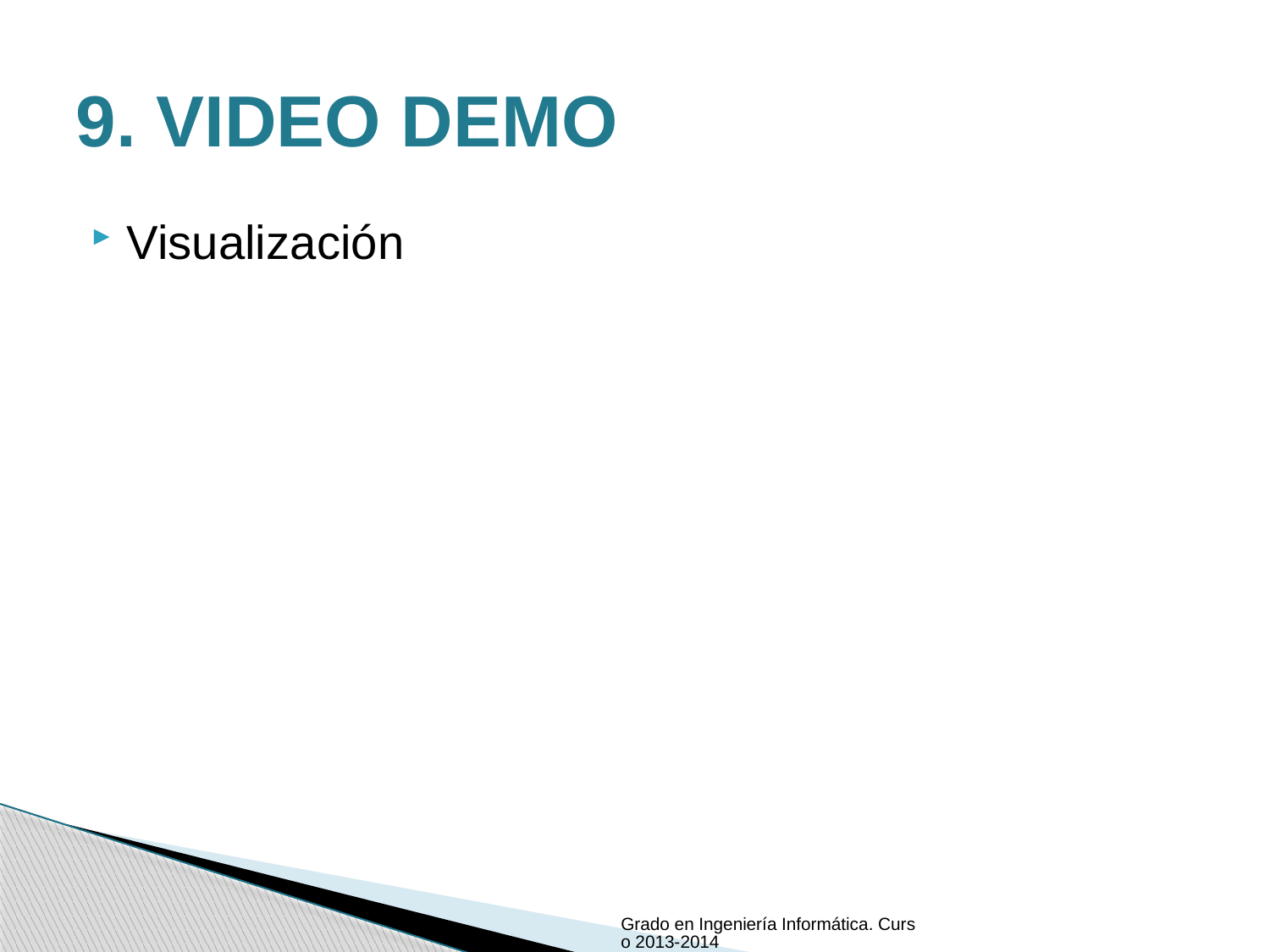

# 9. VIDEO DEMO
Visualización
Grado en Ingeniería Informática. Curso 2013-2014